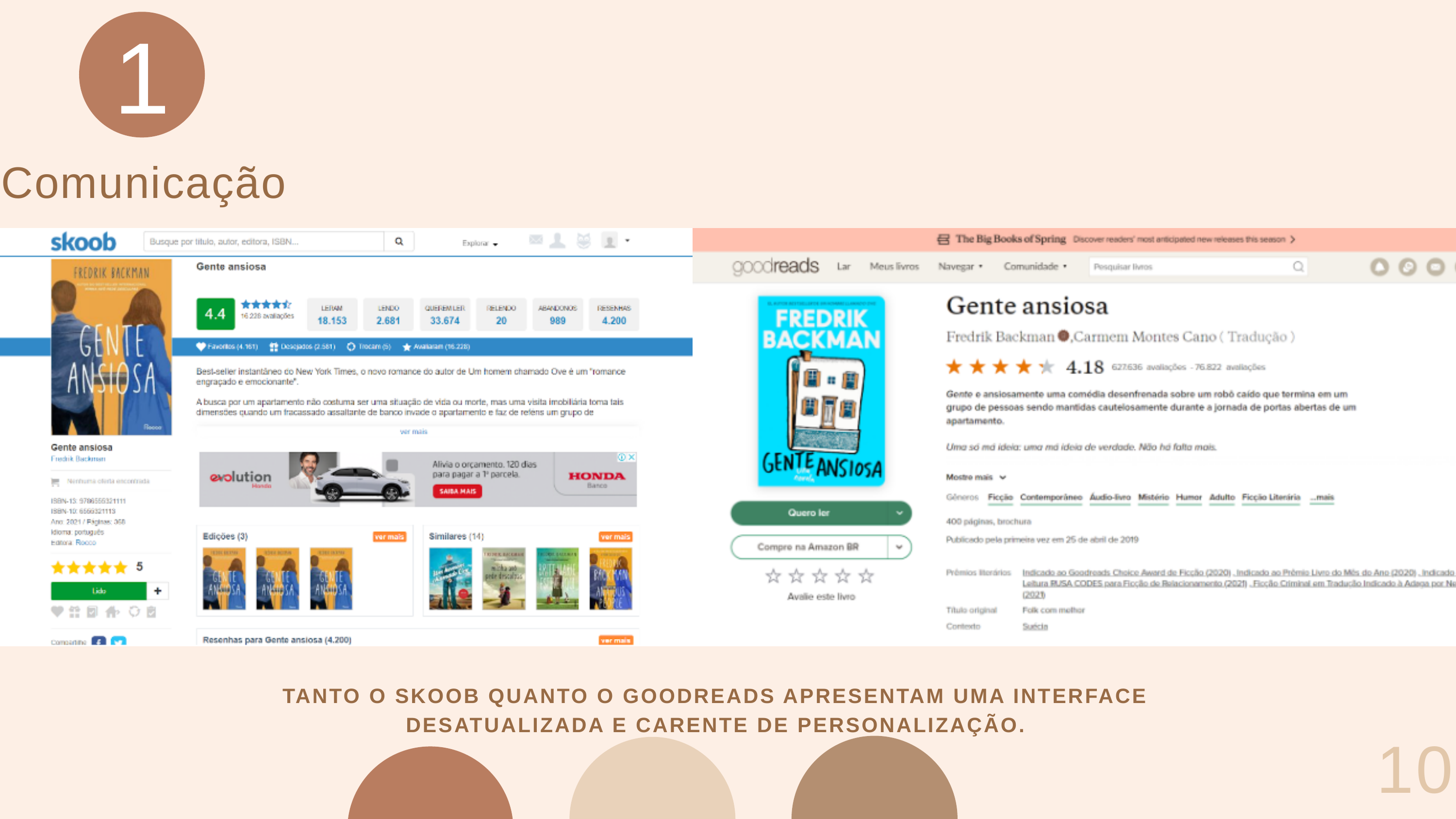

1
Comunicação

TANTO O SKOOB QUANTO O GOODREADS APRESENTAM UMA INTERFACE DESATUALIZADA E CARENTE DE PERSONALIZAÇÃO.
10